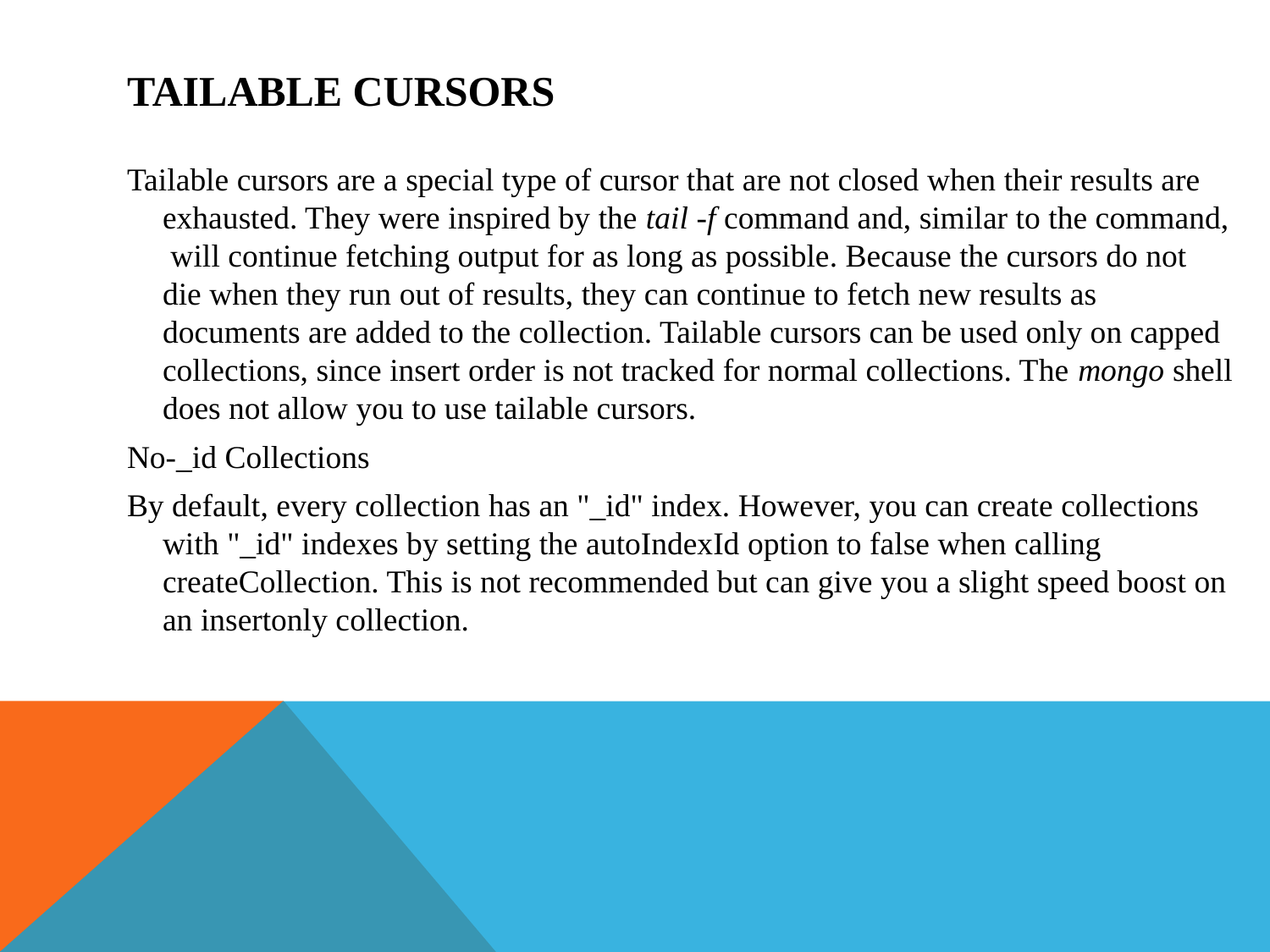

# Tailable Cursors
Tailable cursors are a special type of cursor that are not closed when their results are exhausted. They were inspired by the tail -f command and, similar to the command,  will continue fetching output for as long as possible. Because the cursors do not die when they run out of results, they can continue to fetch new results as documents are added to the collection. Tailable cursors can be used only on capped collections, since insert order is not tracked for normal collections. The mongo shell does not allow you to use tailable cursors.
No-_id Collections
By default, every collection has an "_id" index. However, you can create collections with "_id" indexes by setting the autoIndexId option to false when calling createCollection. This is not recommended but can give you a slight speed boost on an insertonly collection.